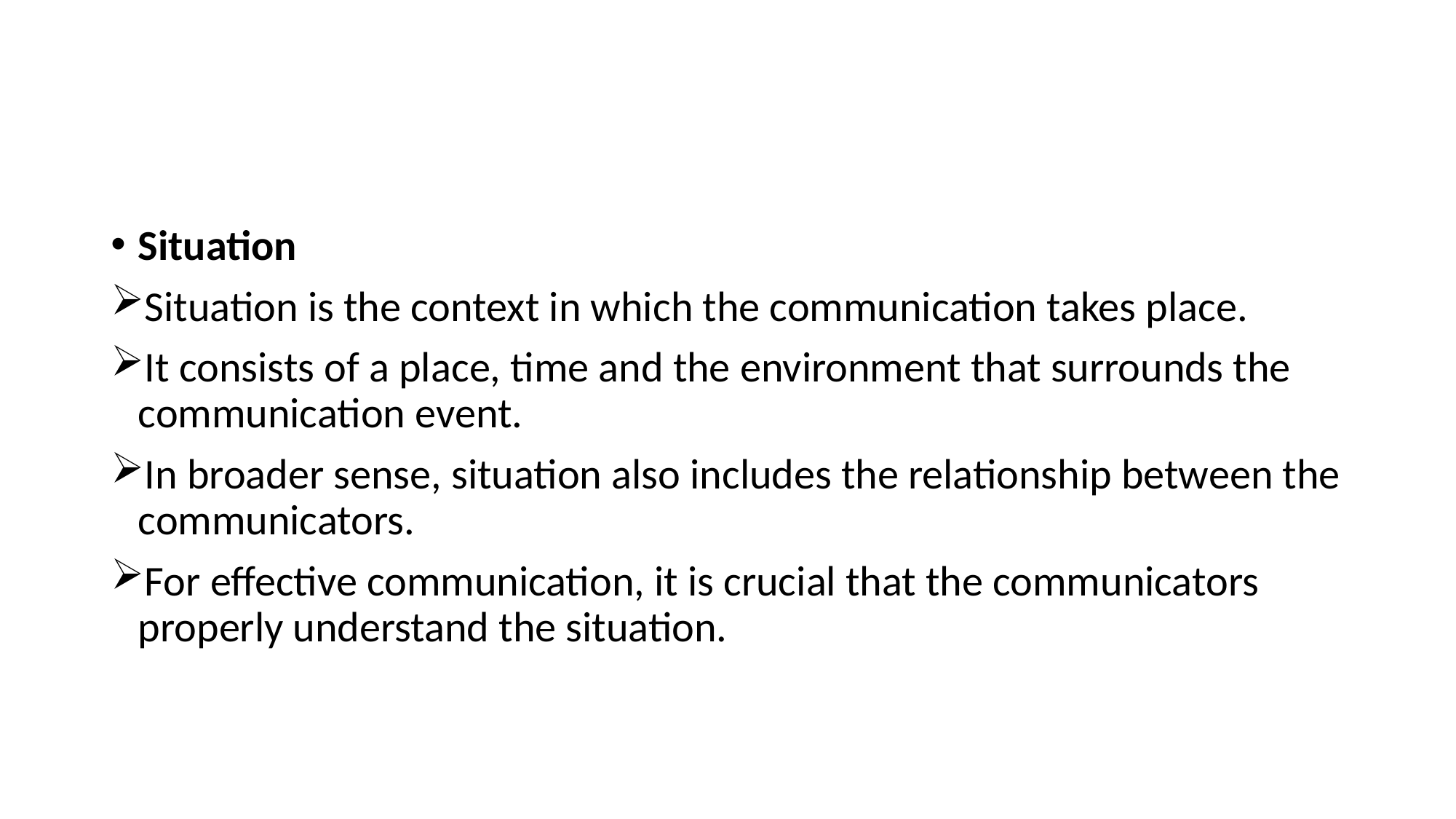

Situation
Situation is the context in which the communication takes place.
It consists of a place, time and the environment that surrounds the communication event.
In broader sense, situation also includes the relationship between the communicators.
For effective communication, it is crucial that the communicators properly understand the situation.